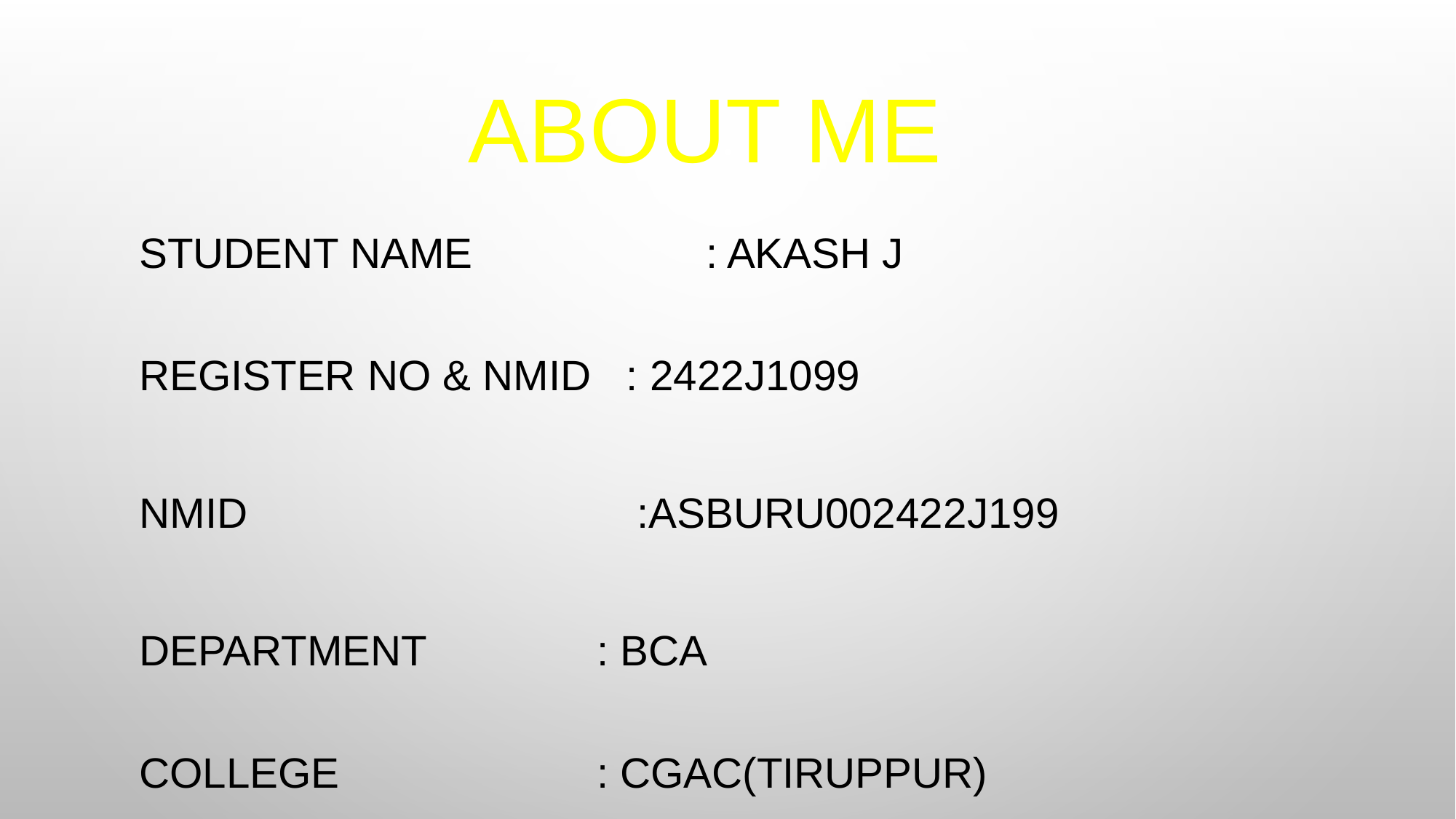

# ABOUT ME
STUDENT NAME 	           : Akash j
REGISTER NO & NMID   : 2422J1099
NMID                                 :asburu002422j199
DEPARTMENT 	           : BCA
COLLEGE 		           : CGAC(Tiruppur)